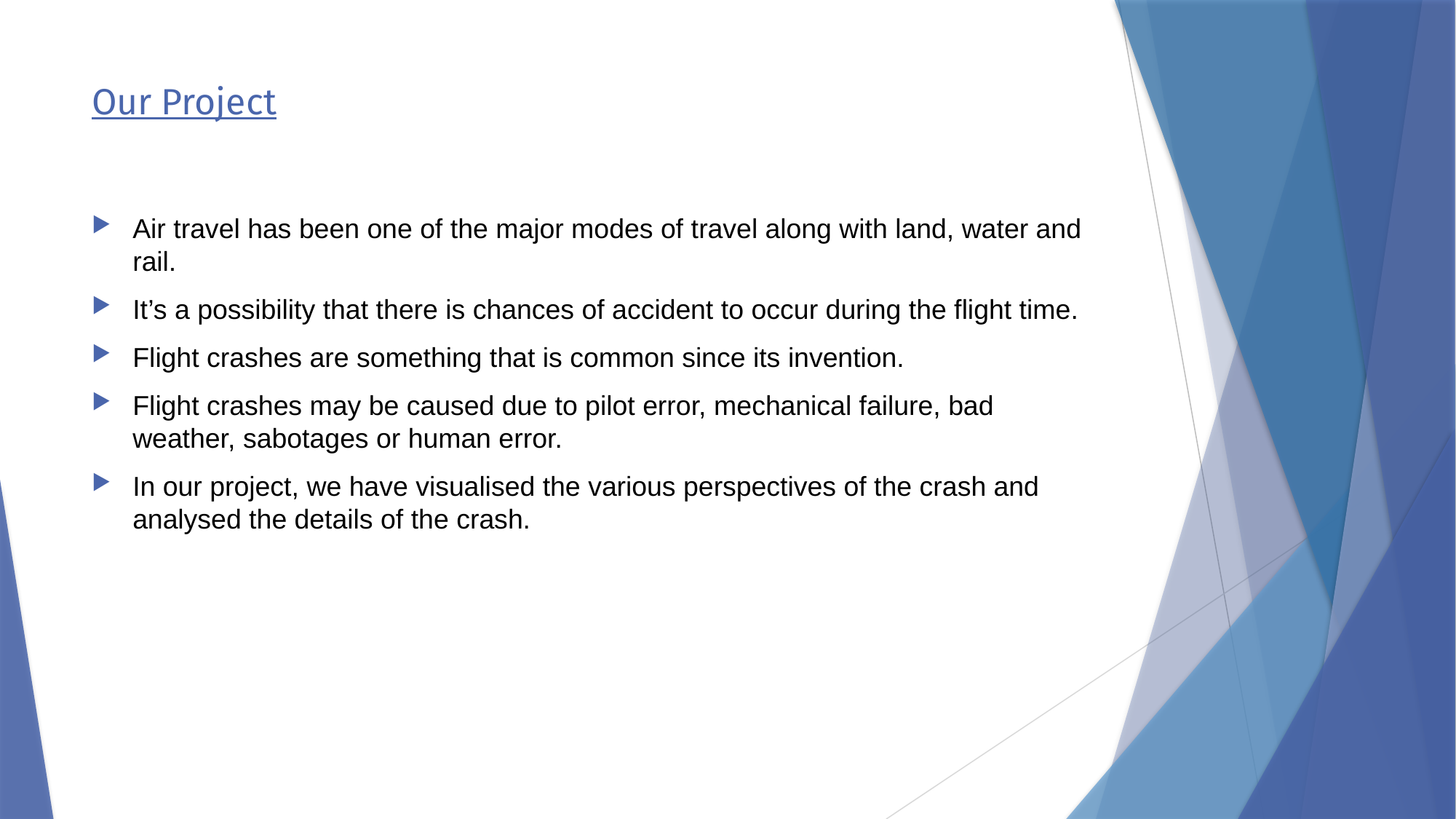

# Our Project
Air travel has been one of the major modes of travel along with land, water and rail.
It’s a possibility that there is chances of accident to occur during the flight time.
Flight crashes are something that is common since its invention.
Flight crashes may be caused due to pilot error, mechanical failure, bad weather, sabotages or human error.
In our project, we have visualised the various perspectives of the crash and analysed the details of the crash.